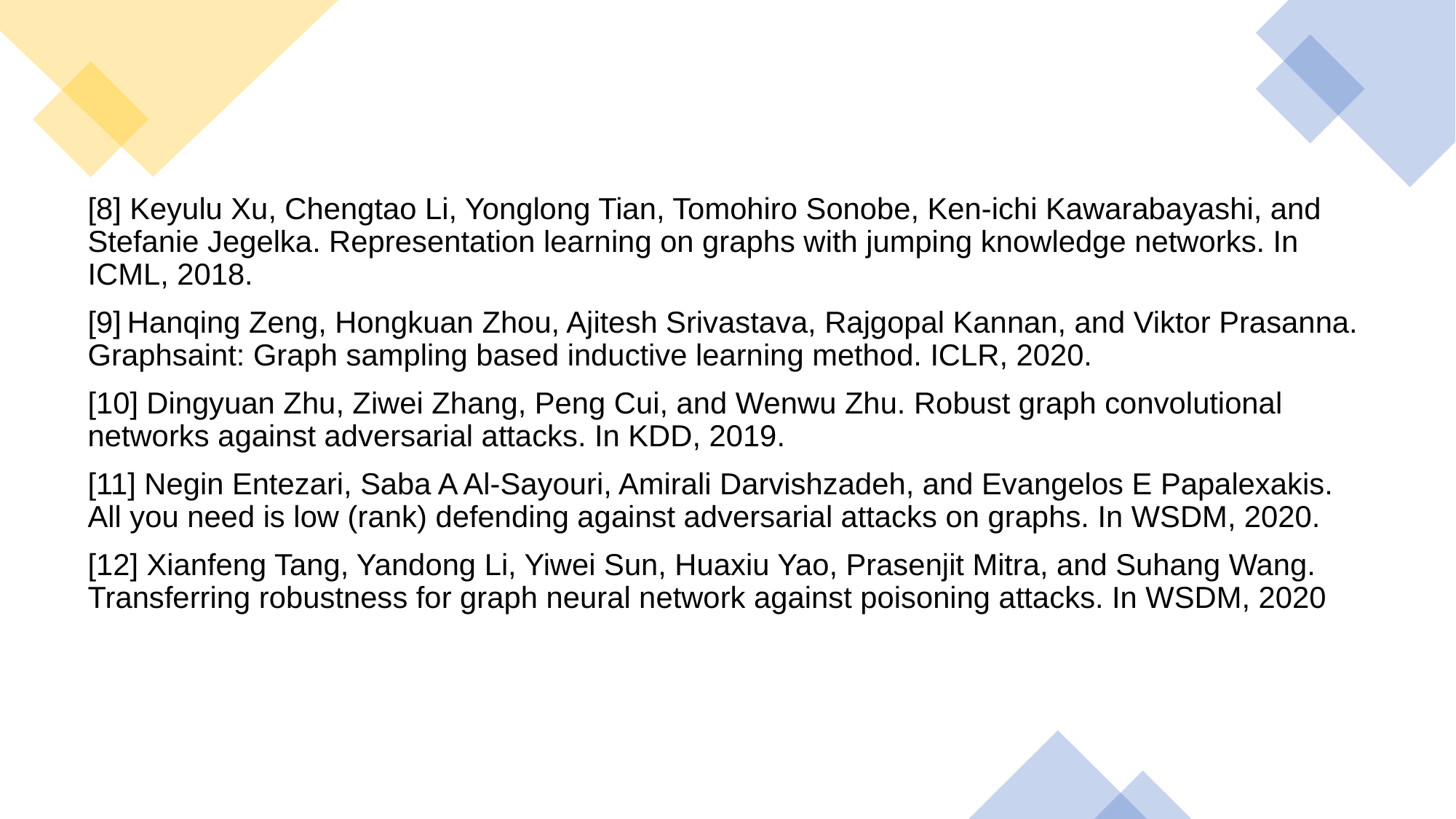

[8] Keyulu Xu, Chengtao Li, Yonglong Tian, Tomohiro Sonobe, Ken-ichi Kawarabayashi, and Stefanie Jegelka. Representation learning on graphs with jumping knowledge networks. In ICML, 2018.
[9] Hanqing Zeng, Hongkuan Zhou, Ajitesh Srivastava, Rajgopal Kannan, and Viktor Prasanna. Graphsaint: Graph sampling based inductive learning method. ICLR, 2020.
[10] Dingyuan Zhu, Ziwei Zhang, Peng Cui, and Wenwu Zhu. Robust graph convolutional networks against adversarial attacks. In KDD, 2019.
[11] Negin Entezari, Saba A Al-Sayouri, Amirali Darvishzadeh, and Evangelos E Papalexakis. All you need is low (rank) defending against adversarial attacks on graphs. In WSDM, 2020.
[12] Xianfeng Tang, Yandong Li, Yiwei Sun, Huaxiu Yao, Prasenjit Mitra, and Suhang Wang. Transferring robustness for graph neural network against poisoning attacks. In WSDM, 2020

50